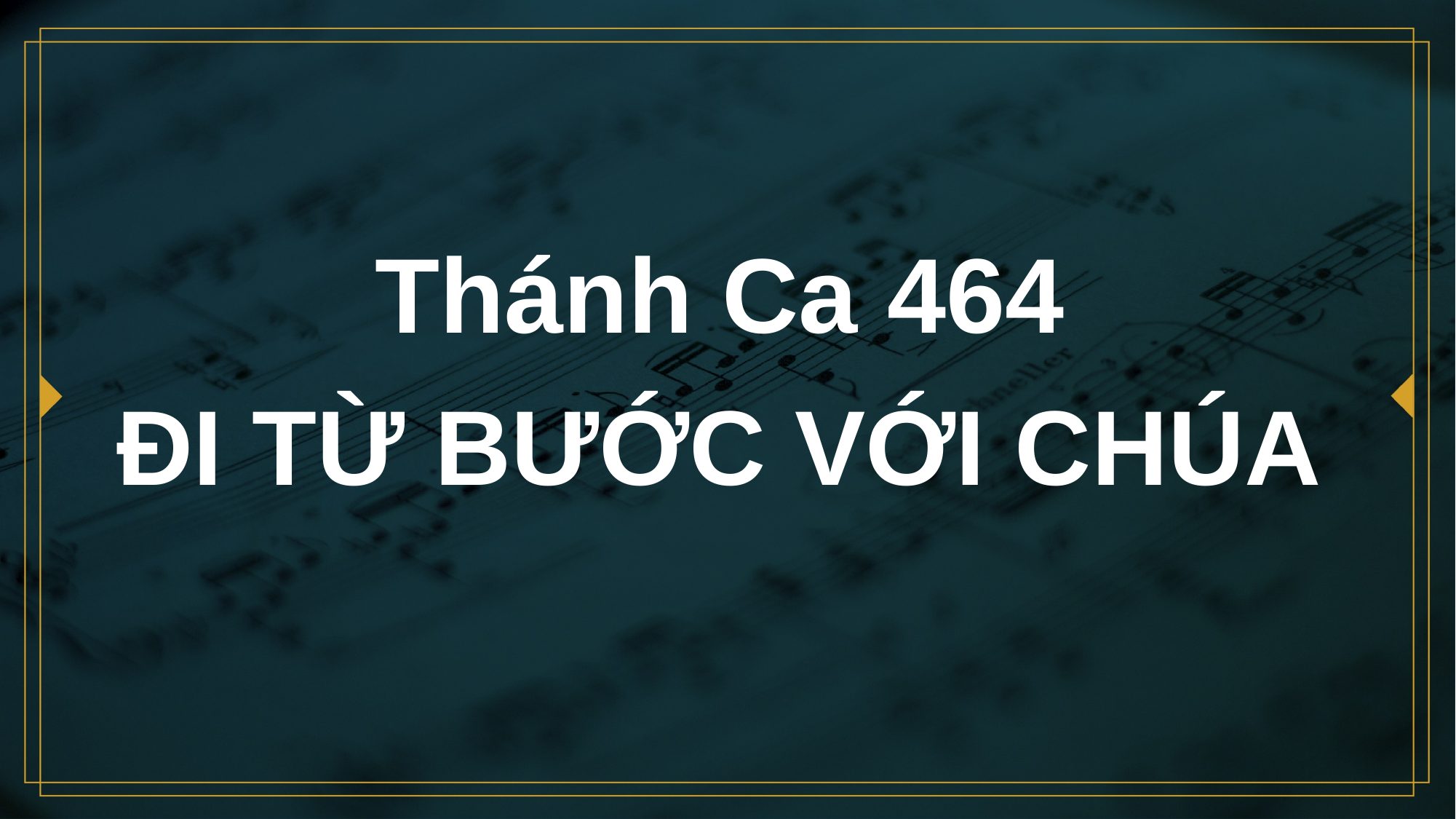

# Thánh Ca 464 ĐI TỪ BƯỚC VỚI CHÚA